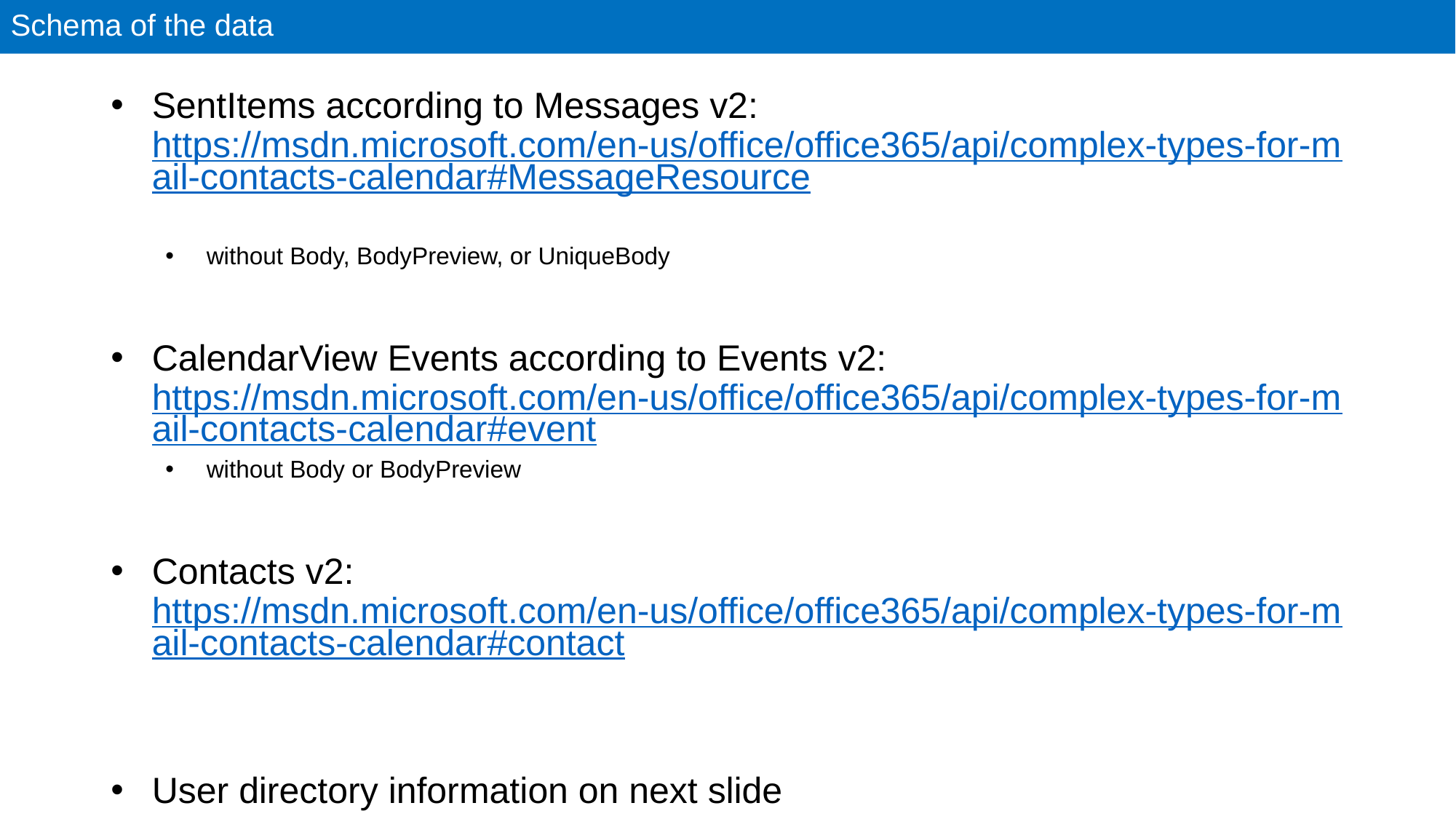

# Schema of the data
SentItems according to Messages v2: https://msdn.microsoft.com/en-us/office/office365/api/complex-types-for-mail-contacts-calendar#MessageResource
without Body, BodyPreview, or UniqueBody

CalendarView Events according to Events v2: https://msdn.microsoft.com/en-us/office/office365/api/complex-types-for-mail-contacts-calendar#event
without Body or BodyPreview

Contacts v2: https://msdn.microsoft.com/en-us/office/office365/api/complex-types-for-mail-contacts-calendar#contact

User directory information on next slide